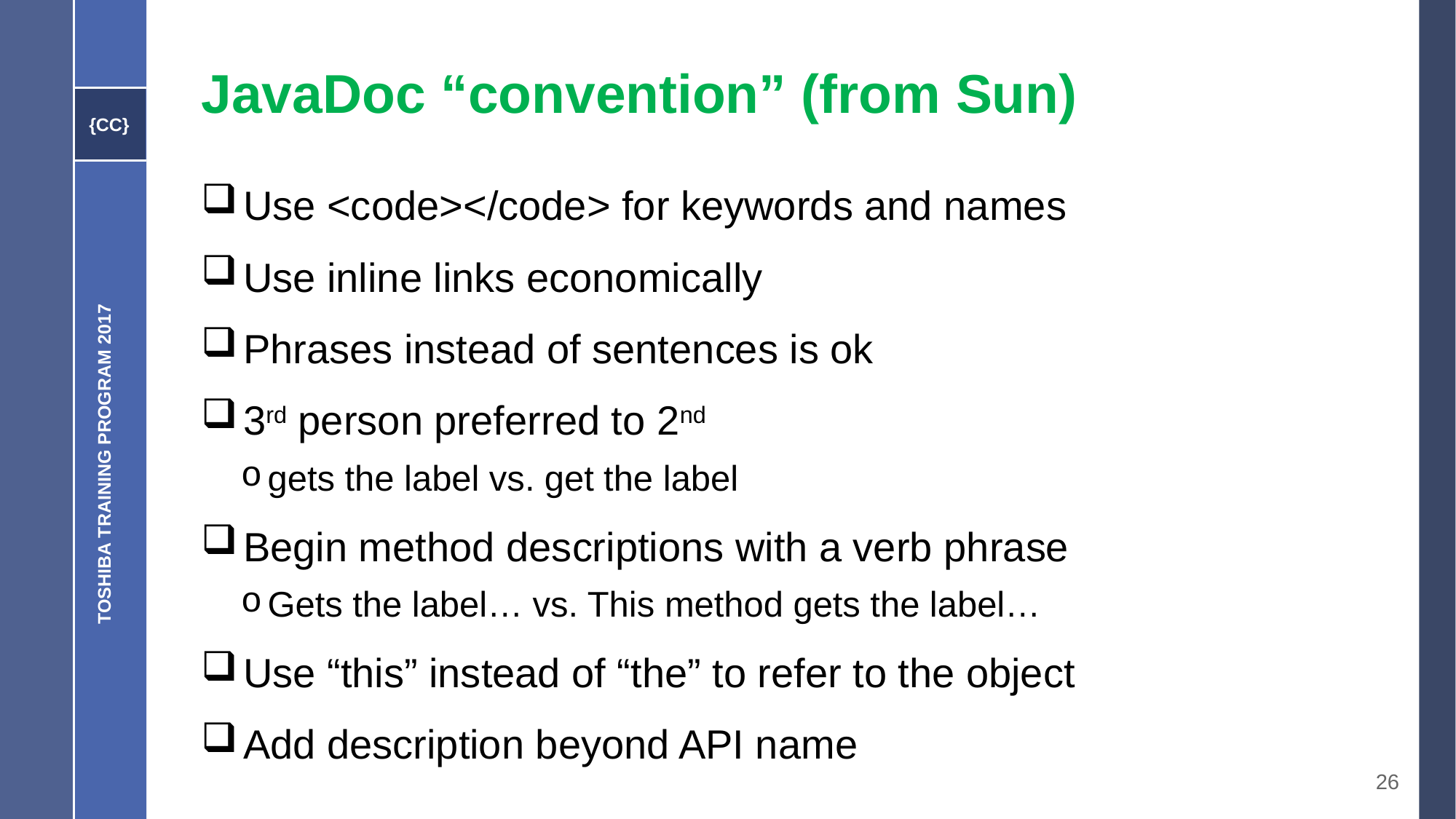

# JavaDoc “convention” (from Sun)
 Use <code></code> for keywords and names
 Use inline links economically
 Phrases instead of sentences is ok
 3rd person preferred to 2nd
gets the label vs. get the label
 Begin method descriptions with a verb phrase
Gets the label… vs. This method gets the label…
 Use “this” instead of “the” to refer to the object
 Add description beyond API name
Toshiba Training Program 2017
26